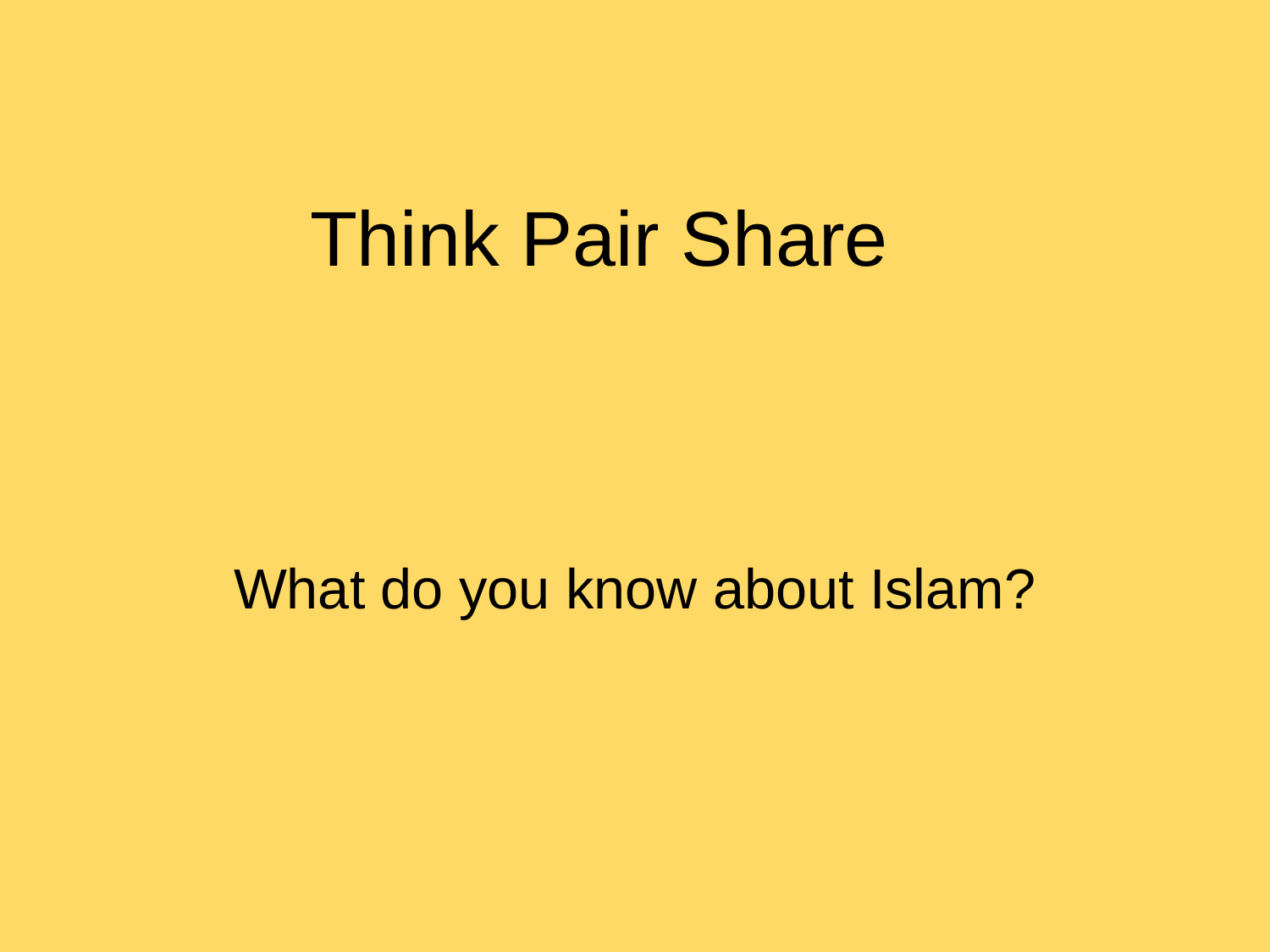

# Think Pair Share
What do you know about Islam?